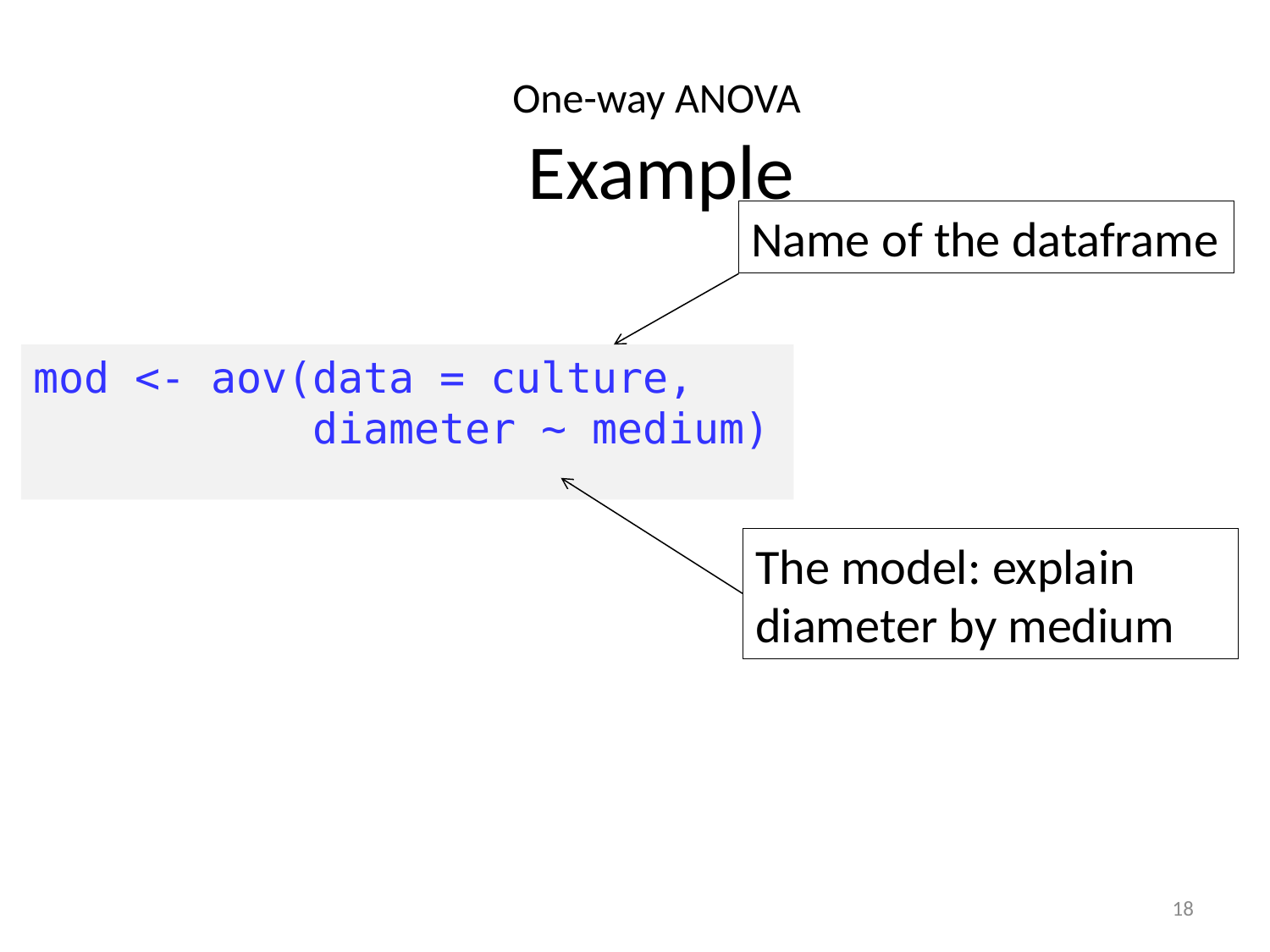

One-way ANOVA
Example
Name of the dataframe
mod <- aov(data = culture,
           diameter ~ medium)
The model: explain diameter by medium
18